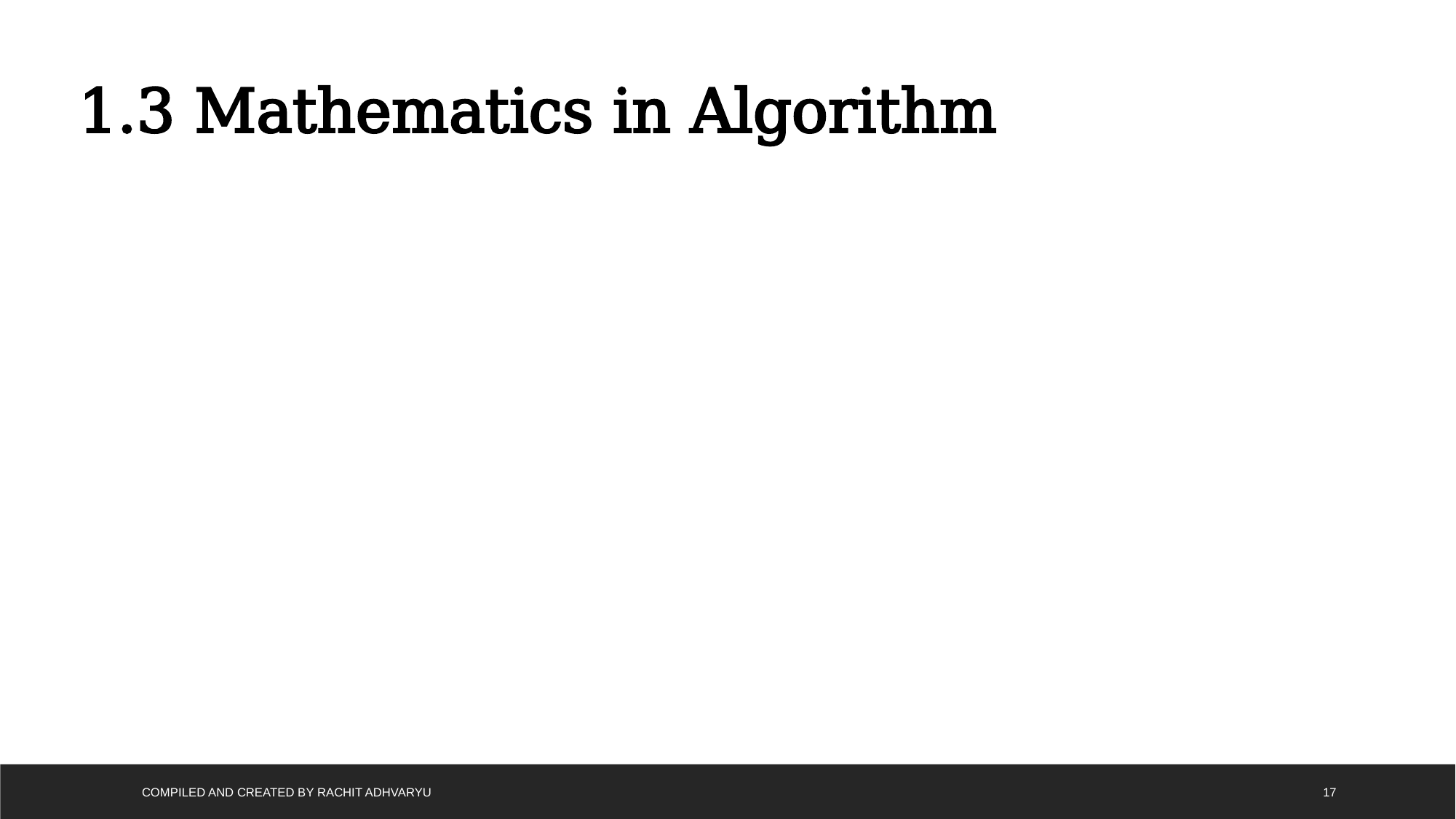

1.3 Mathematics in Algorithm
Compiled and Created by Rachit Adhvaryu
17